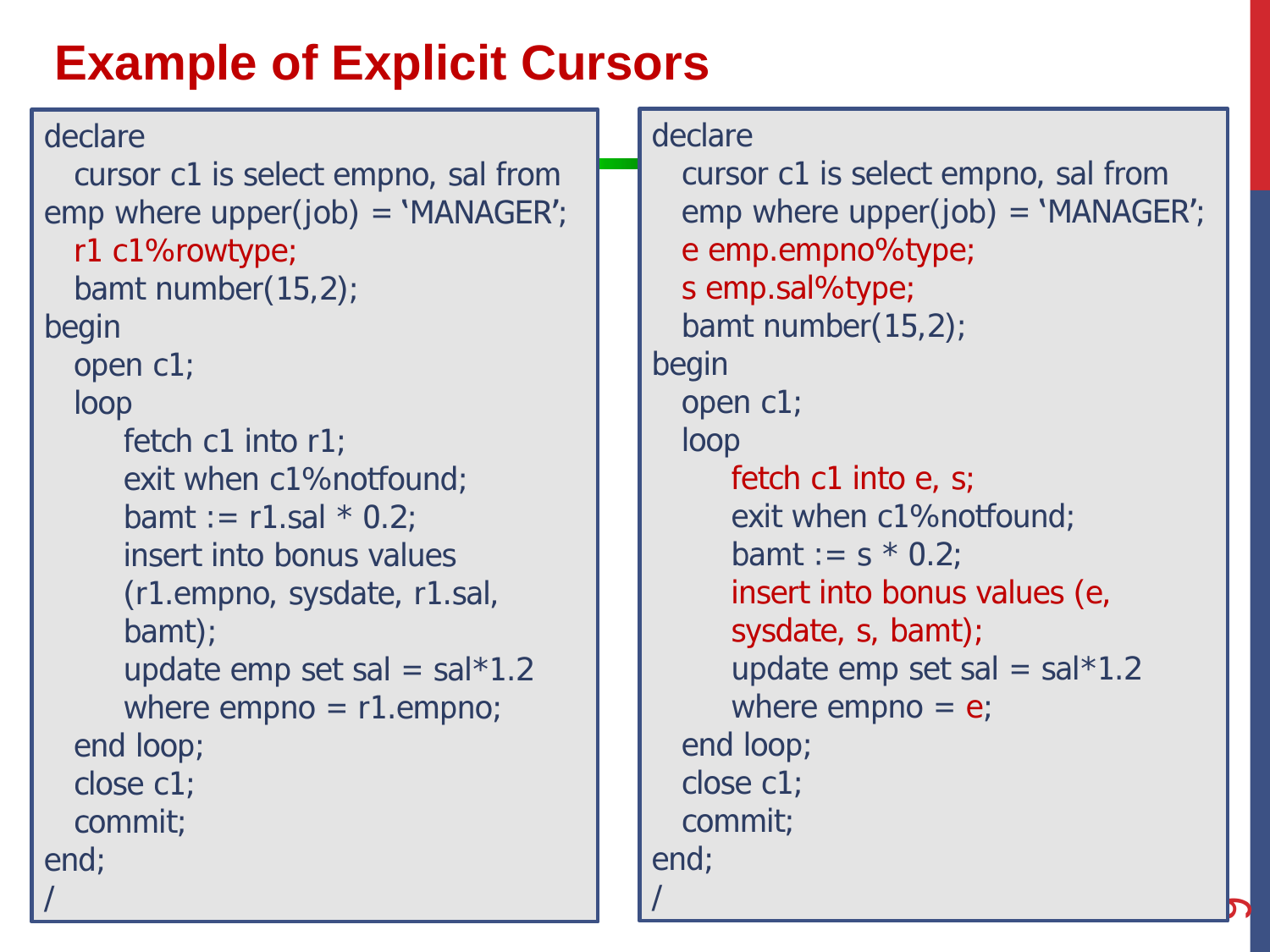

Example of Explicit Cursors
declare
   cursor c1 is select empno, sal from
   emp where upper(job) = ‘MANAGER’;
   e emp.empno%type;
   s emp.sal%type;
   bamt number(15,2);
begin
   open c1;
   loop
        fetch c1 into e, s;
        exit when c1%notfound;
        bamt := s * 0.2;
        insert into bonus values (e,
        sysdate, s, bamt);
        update emp set sal = sal*1.2
        where empno = e;
   end loop;
   close c1;
   commit;
end;
/
declare
   cursor c1 is select empno, sal from emp where upper(job) = ‘MANAGER’;
   r1 c1%rowtype;
   bamt number(15,2);
begin
   open c1;
   loop
        fetch c1 into r1;
        exit when c1%notfound;
        bamt := r1.sal * 0.2;
        insert into bonus values
        (r1.empno, sysdate, r1.sal,
        bamt);
        update emp set sal = sal*1.2
        where empno = r1.empno;
   end loop;
   close c1;
   commit;
end;
/
9